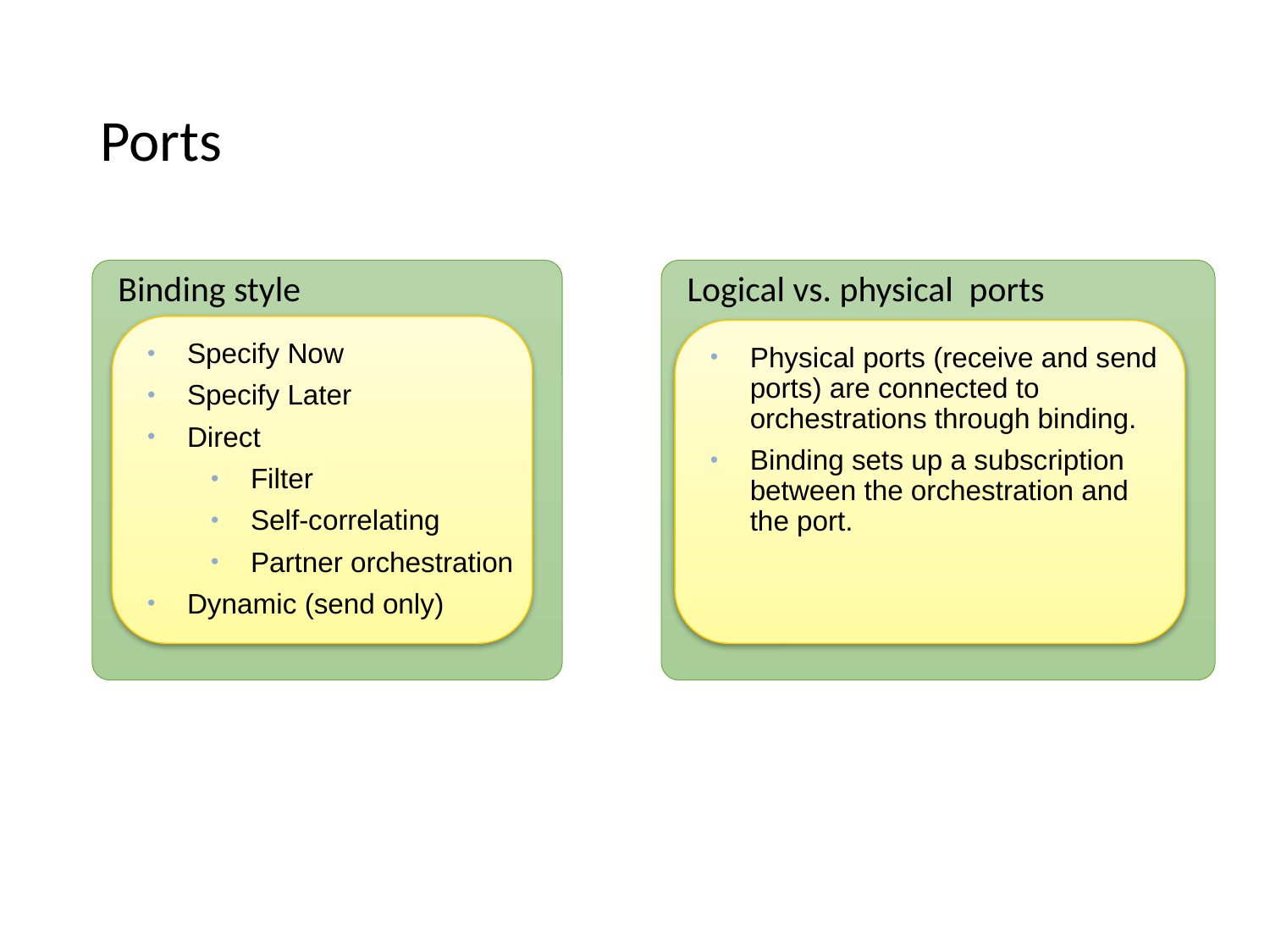

# Ports
Binding style
Logical vs. physical  ports

Specify Now
Specify Later
Direct
Filter
Self-correlating
Partner orchestration
Dynamic (send only)
Physical ports (receive and send ports) are connected to orchestrations through binding.
Binding sets up a subscription between the orchestration and the port.